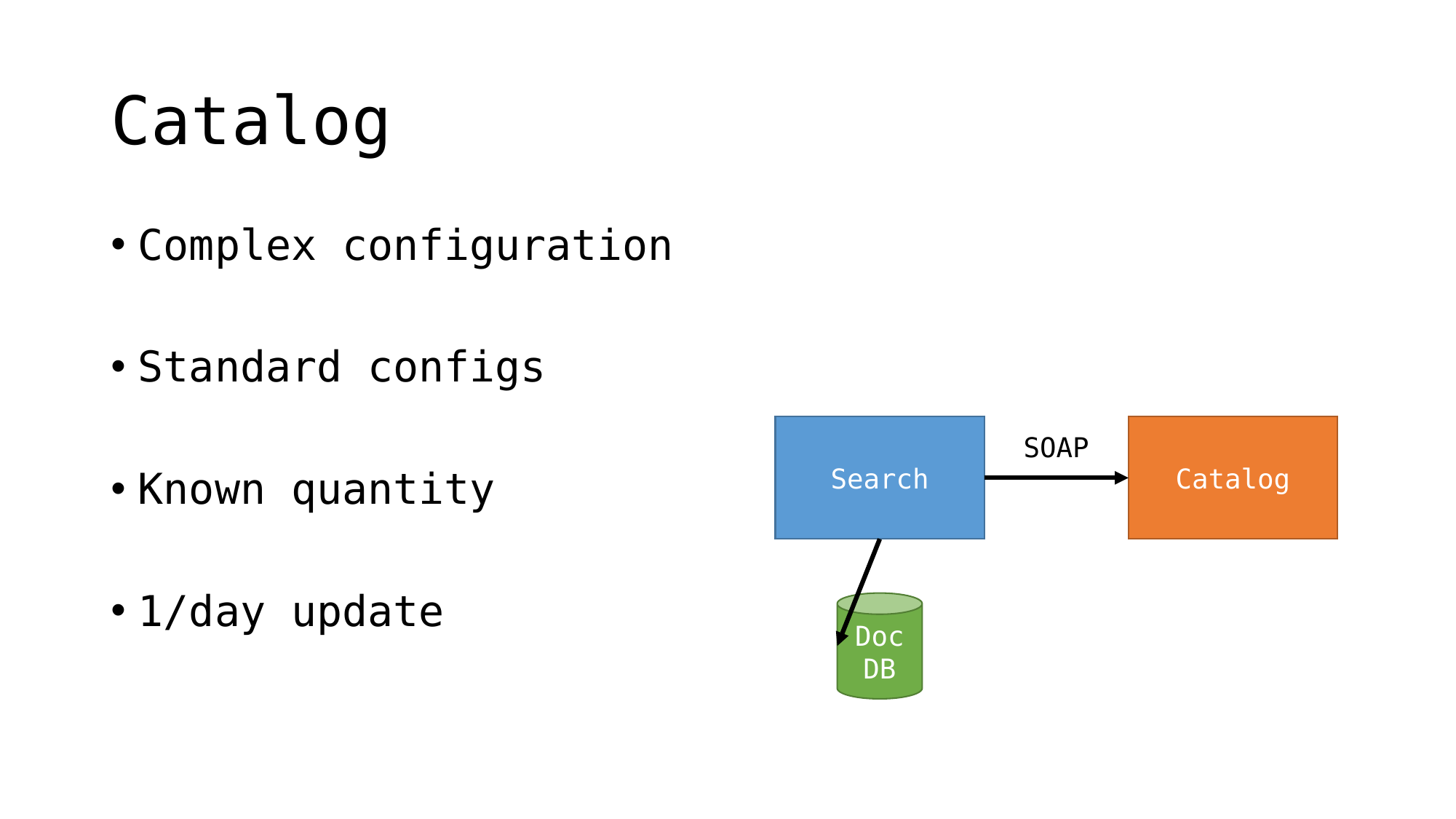

# Catalog
Complex configuration

Standard configs

Known quantity

1/day update
Search
Catalog
SOAP
DocDB